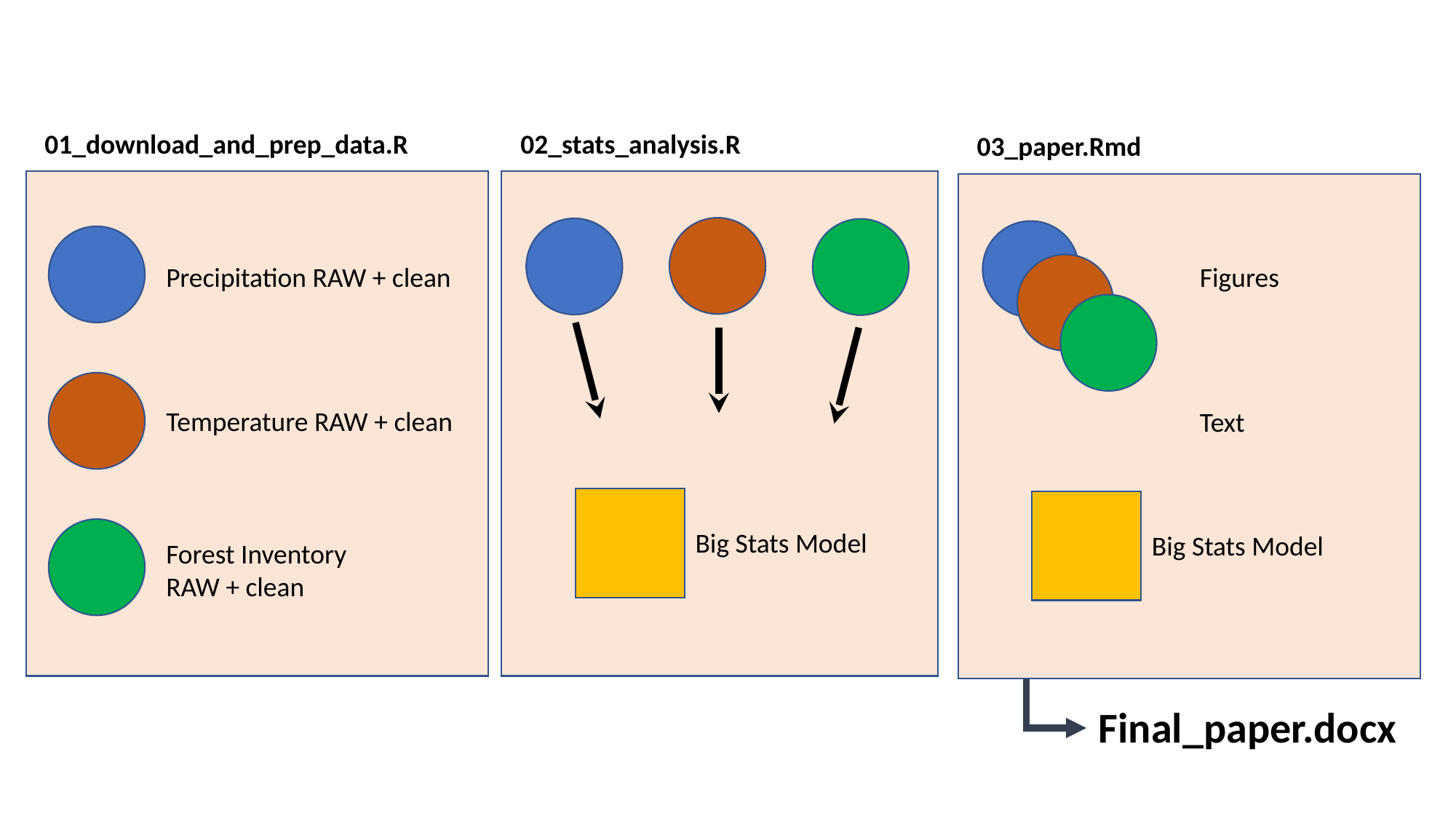

01_download_and_prep_data.R
02_stats_analysis.R
03_paper.Rmd

Precipitation RAW + clean

Figures

Temperature RAW + clean
Text

Forest Inventory
RAW + clean
Big Stats Model
Big Stats Model
Final_paper.docx